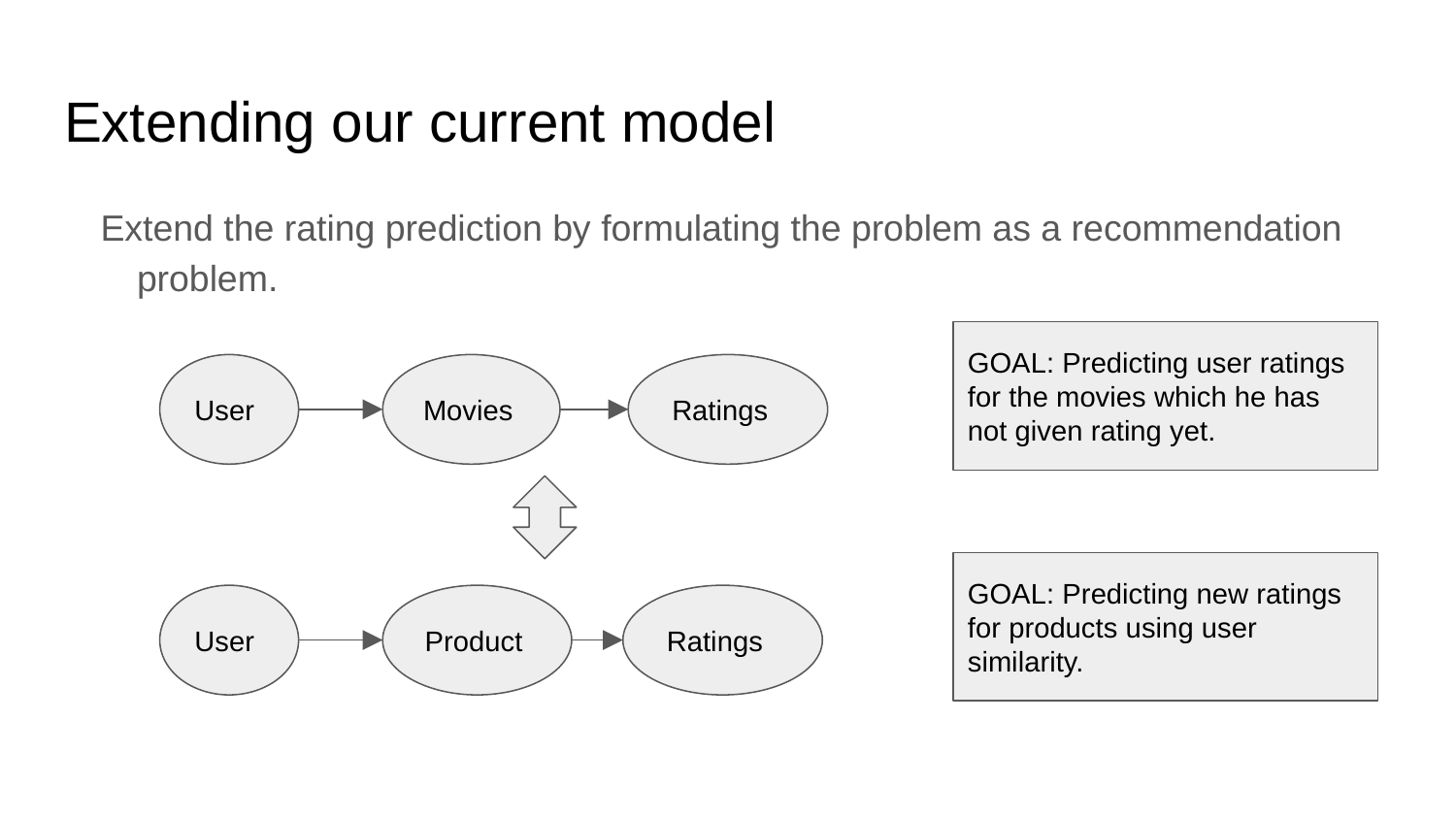

# Extending our current model
Extend the rating prediction by formulating the problem as a recommendation problem.
GOAL: Predicting user ratings for the movies which he has not given rating yet.
User
Movies
Ratings

GOAL: Predicting new ratings for products using user similarity.
User
Product
Ratings